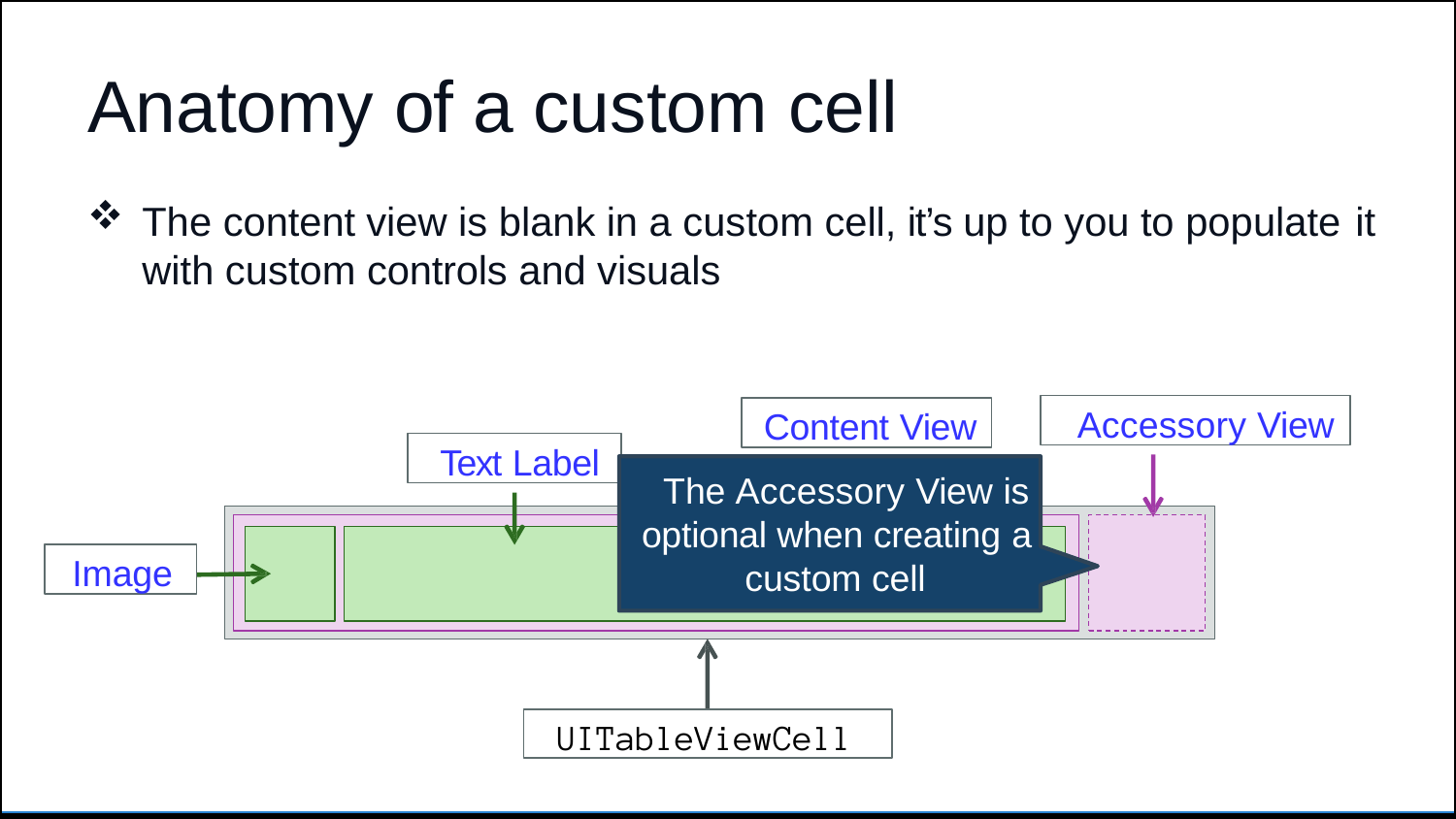

# Anatomy of a custom cell
The content view is blank in a custom cell, it’s up to you to populate it
with custom controls and visuals
Customizing Table Views
Accessory View
Content View
Text Label

The Accessory View is

optional when creating a

Image
custom cell

UITableViewCell